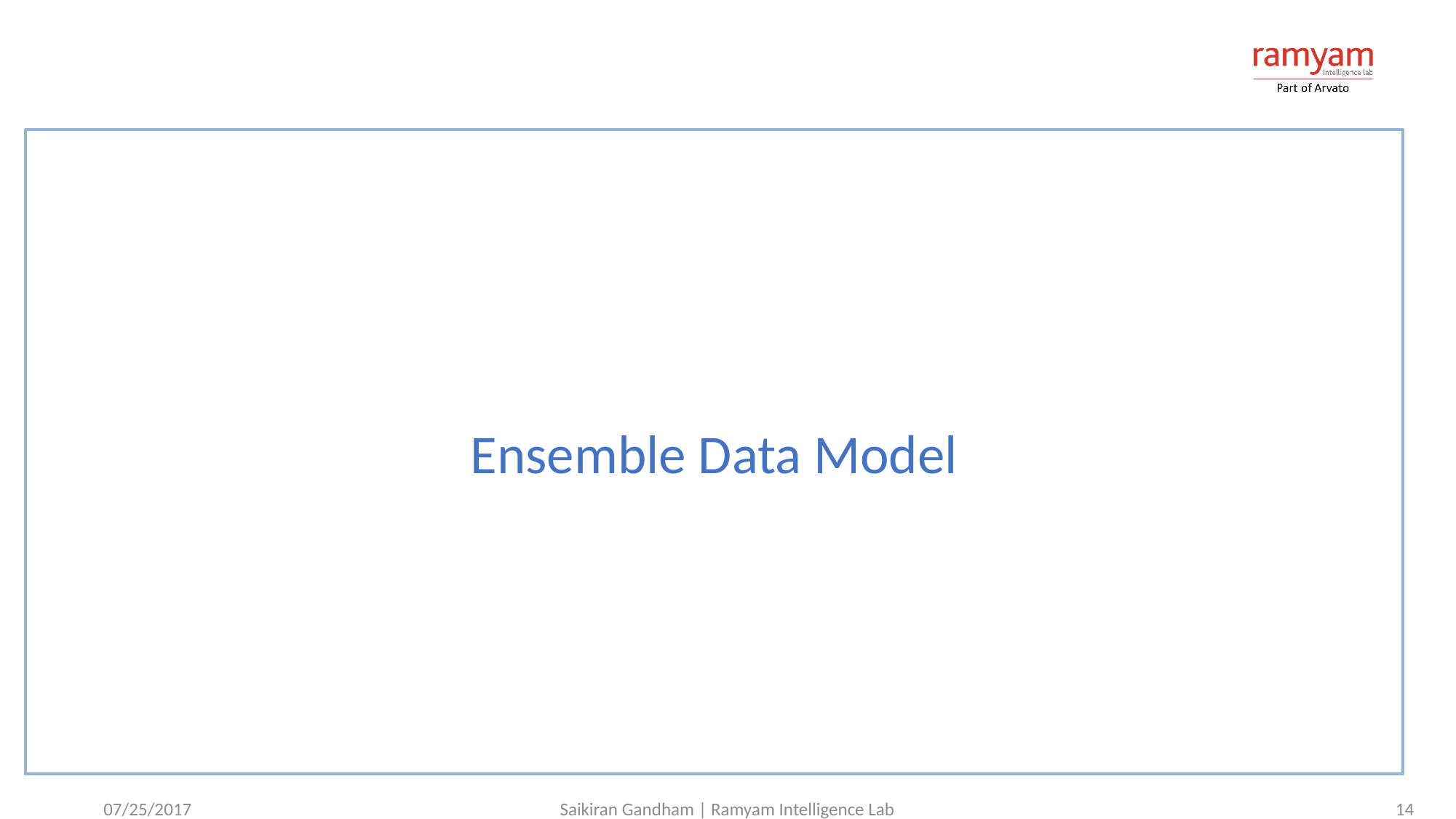

Ensemble Data Model
07/25/2017
Saikiran Gandham | Ramyam Intelligence Lab
14